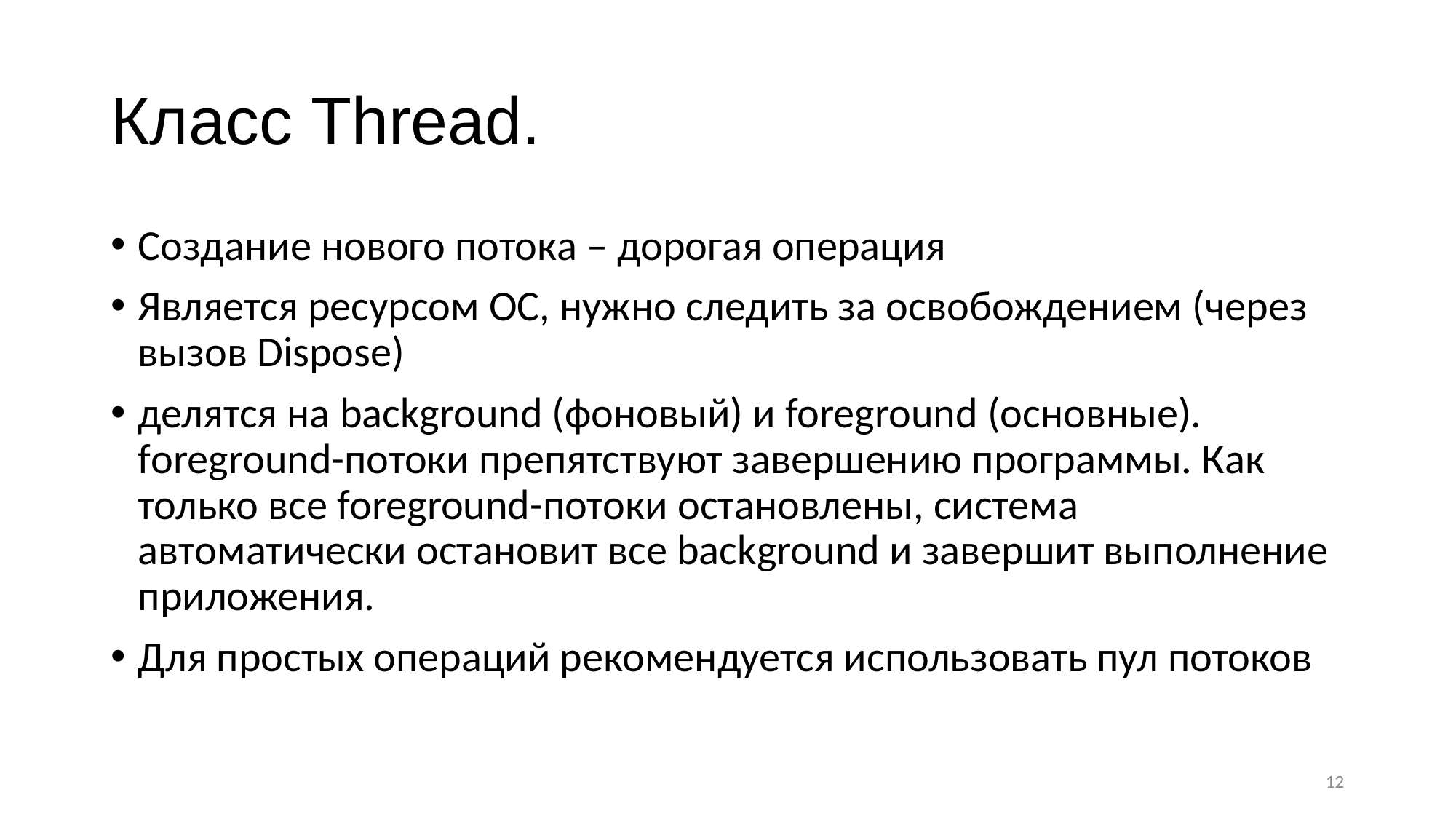

# Класс Thread.
Создание нового потока – дорогая операция
Является ресурсом ОС, нужно следить за освобождением (через вызов Dispose)
делятся на background (фоновый) и foreground (основные). foreground-потоки препятствуют завершению программы. Как только все foreground-потоки остановлены, система автоматически остановит все background и завершит выполнение приложения.
Для простых операций рекомендуется использовать пул потоков

12